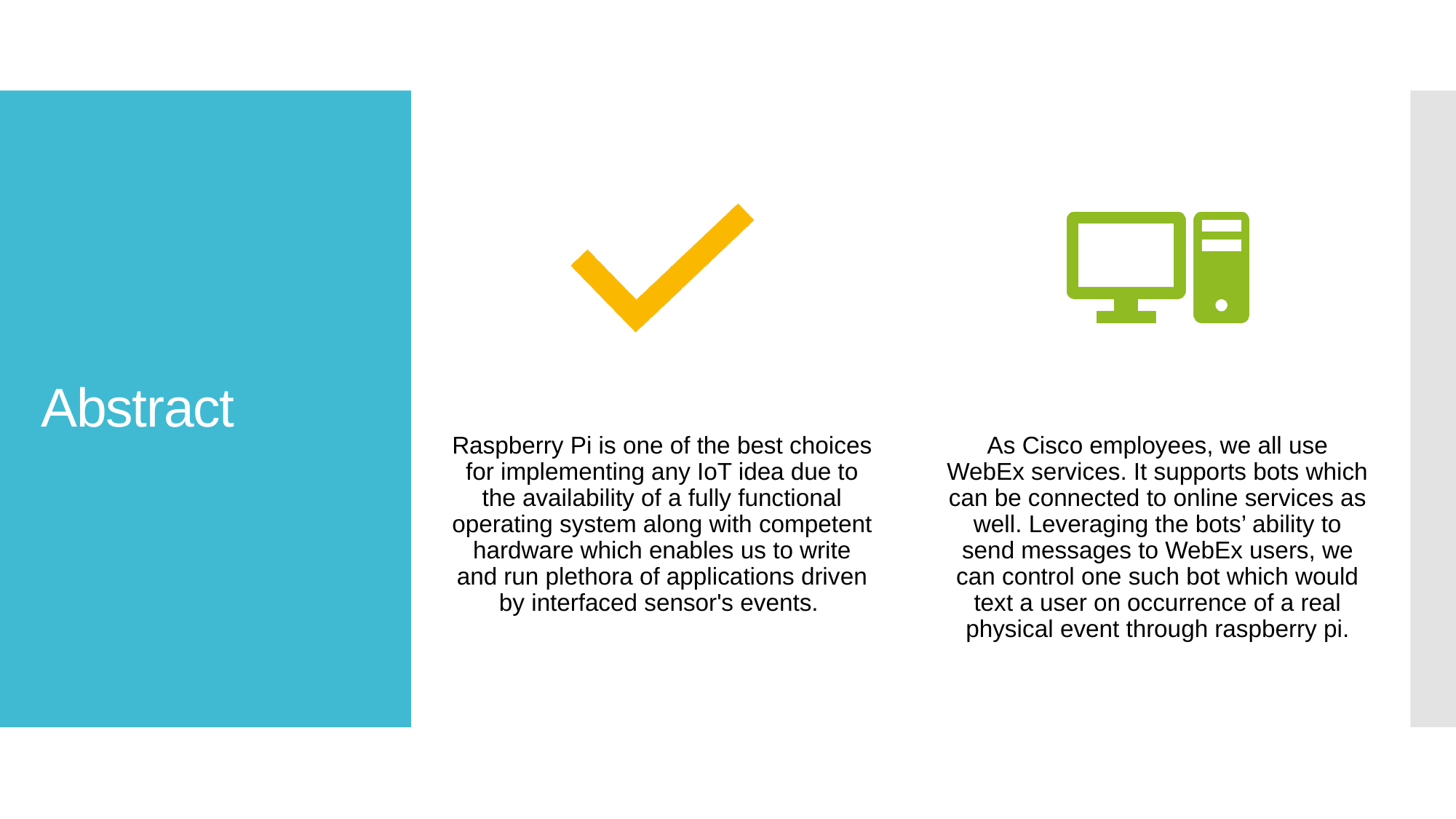

Raspberry Pi is one of the best choices for implementing any IoT idea due to the availability of a fully functional operating system along with competent hardware which enables us to write and run plethora of applications driven by interfaced sensor's events.
As Cisco employees, we all use WebEx services. It supports bots which can be connected to online services as well. Leveraging the bots’ ability to send messages to WebEx users, we can control one such bot which would text a user on occurrence of a real physical event through raspberry pi.
# Abstract